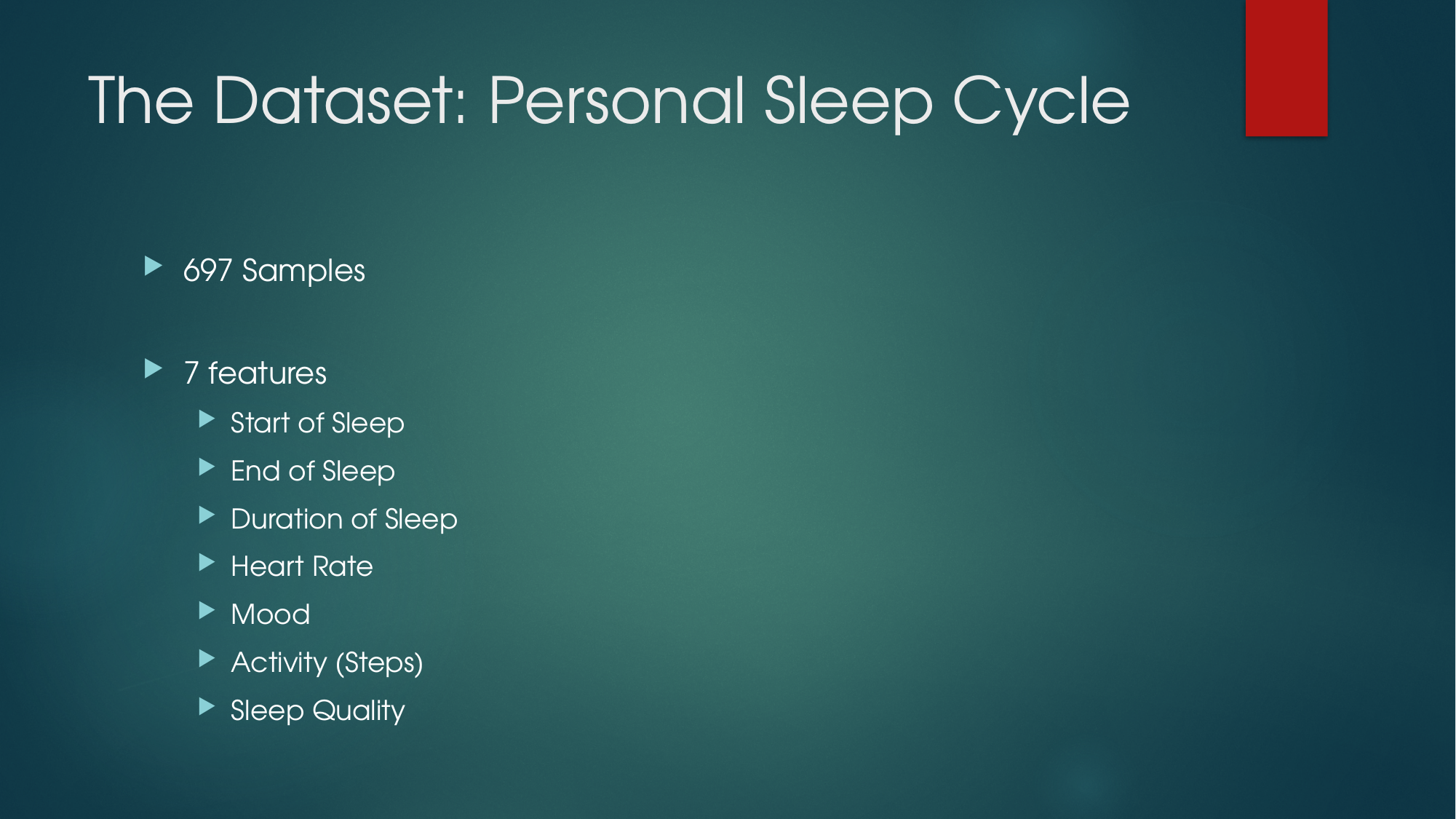

# The Dataset: Personal Sleep Cycle
697 Samples

7 features
Start of Sleep
End of Sleep
Duration of Sleep
Heart Rate
Mood
Activity (Steps)
Sleep Quality